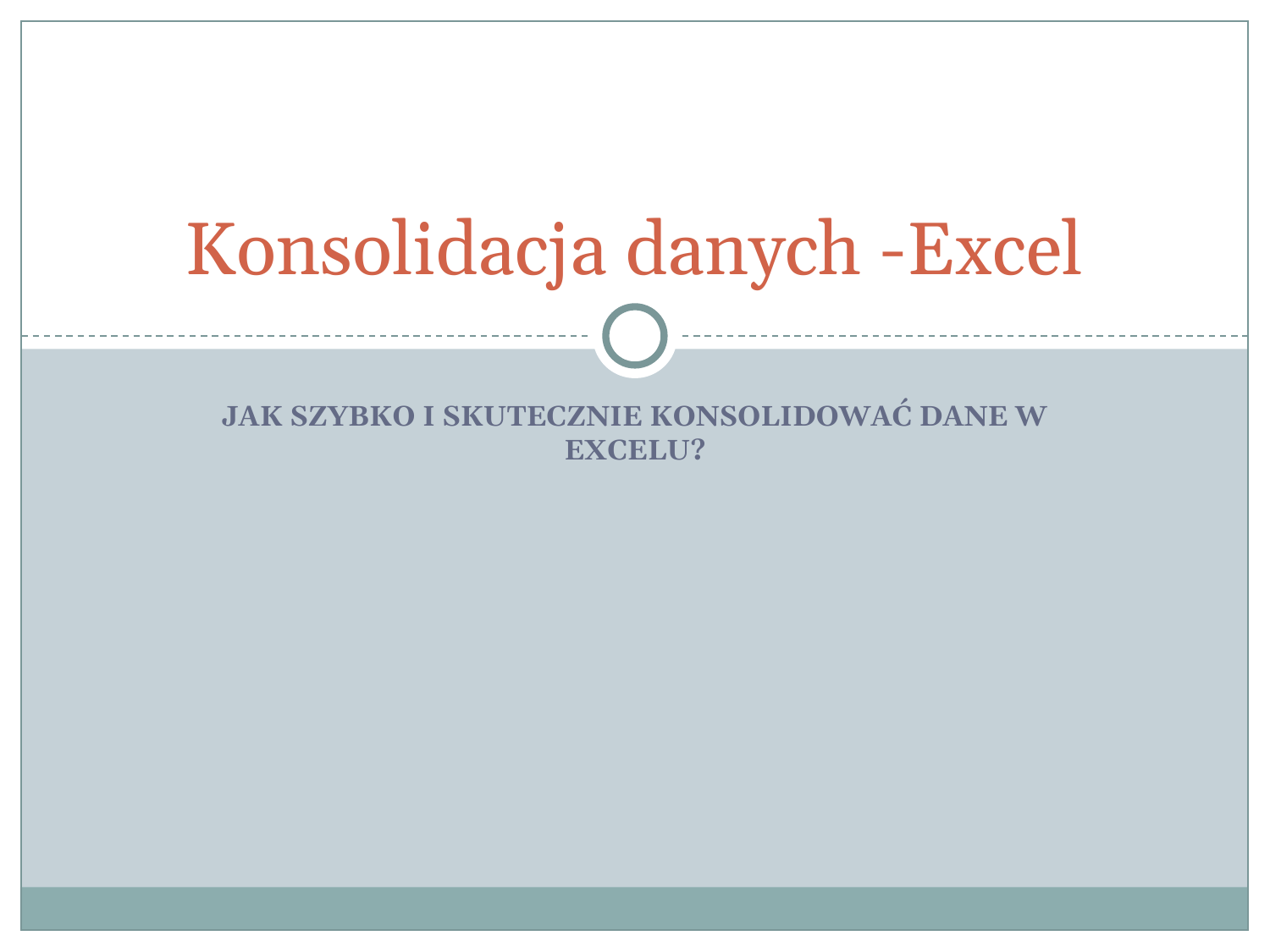

# Konsolidacja danych -Excel
JAK SZYBKO I SKUTECZNIE KONSOLIDOWAĆ DANE W EXCELU?